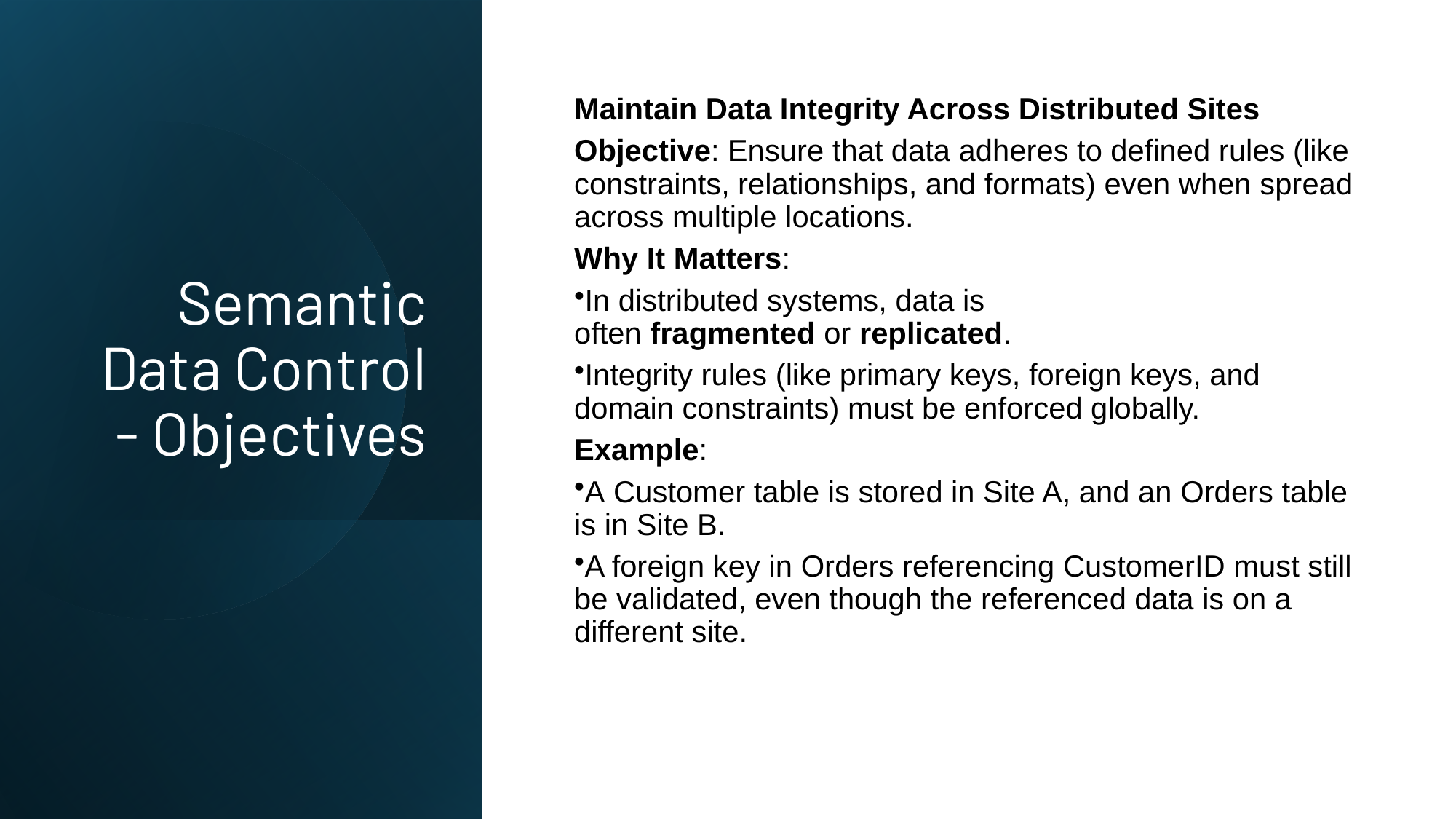

# Semantic Data Control - Objectives
Maintain Data Integrity Across Distributed Sites
Objective: Ensure that data adheres to defined rules (like constraints, relationships, and formats) even when spread across multiple locations.
Why It Matters:
In distributed systems, data is often fragmented or replicated.
Integrity rules (like primary keys, foreign keys, and domain constraints) must be enforced globally.
Example:
A Customer table is stored in Site A, and an Orders table is in Site B.
A foreign key in Orders referencing CustomerID must still be validated, even though the referenced data is on a different site.